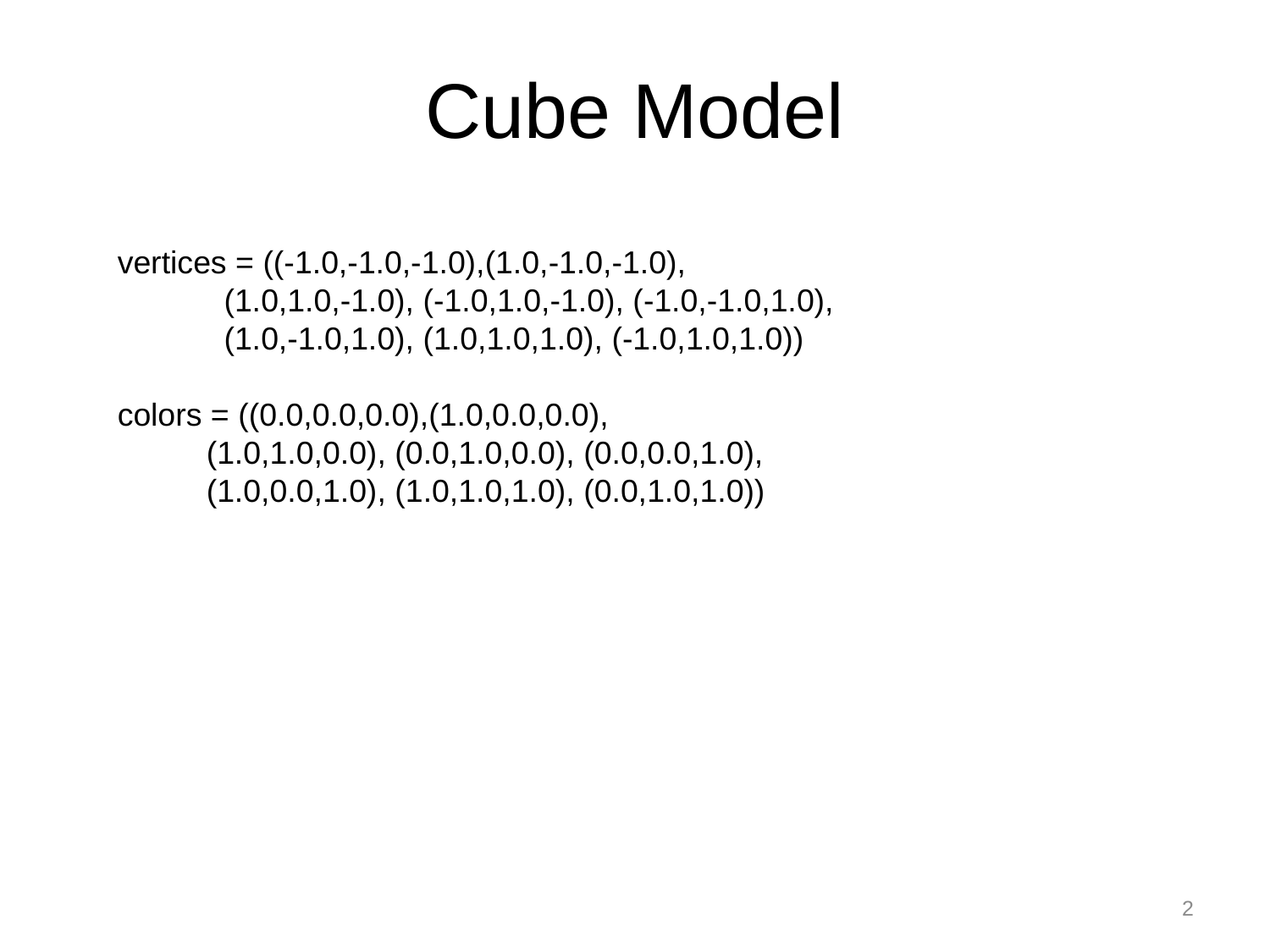

# Cube Model
vertices = ((-1.0,-1.0,-1.0),(1.0,-1.0,-1.0),
            (1.0,1.0,-1.0), (-1.0,1.0,-1.0), (-1.0,-1.0,1.0),
            (1.0,-1.0,1.0), (1.0,1.0,1.0), (-1.0,1.0,1.0))

colors = ((0.0,0.0,0.0),(1.0,0.0,0.0),
          (1.0,1.0,0.0), (0.0,1.0,0.0), (0.0,0.0,1.0),
          (1.0,0.0,1.0), (1.0,1.0,1.0), (0.0,1.0,1.0))
2